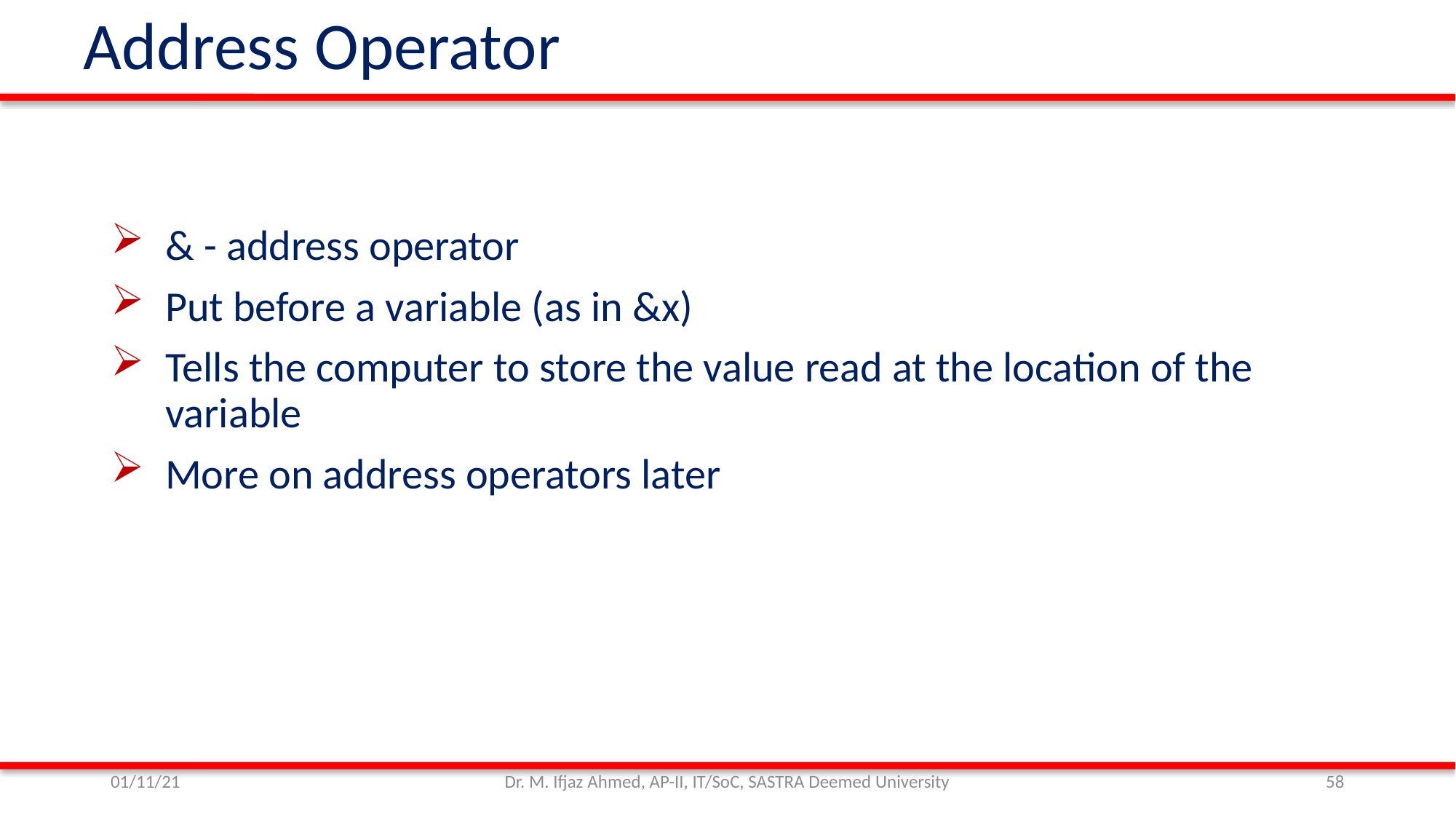

Address Operator

& - address operator
Put before a variable (as in &x)
Tells the computer to store the value read at the location of the variable
More on address operators later
01/11/21
Dr. M. Ifjaz Ahmed, AP-II, IT/SoC, SASTRA Deemed University
58